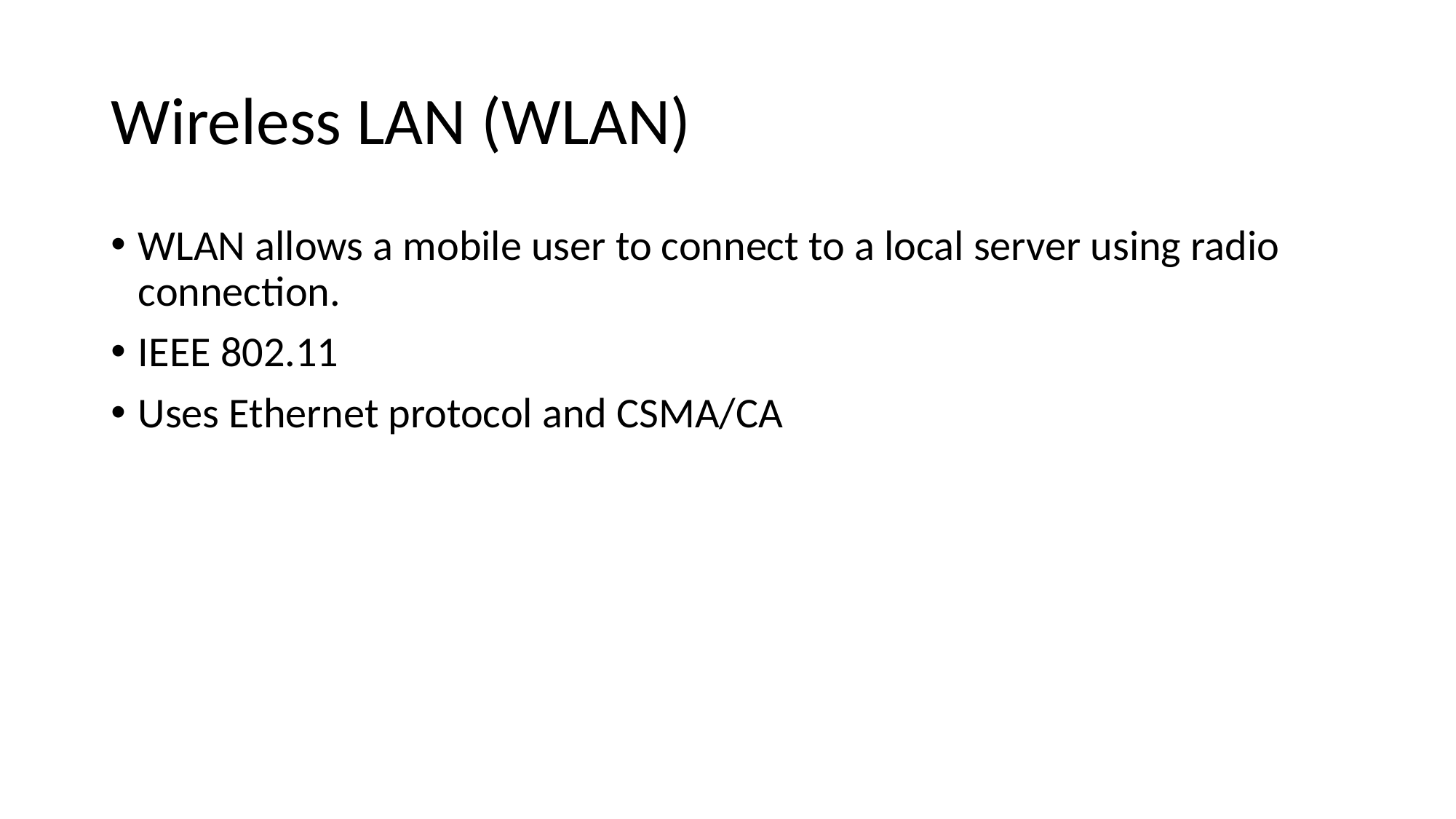

# Wireless LAN (WLAN)
WLAN allows a mobile user to connect to a local server using radio connection.
IEEE 802.11
Uses Ethernet protocol and CSMA/CA